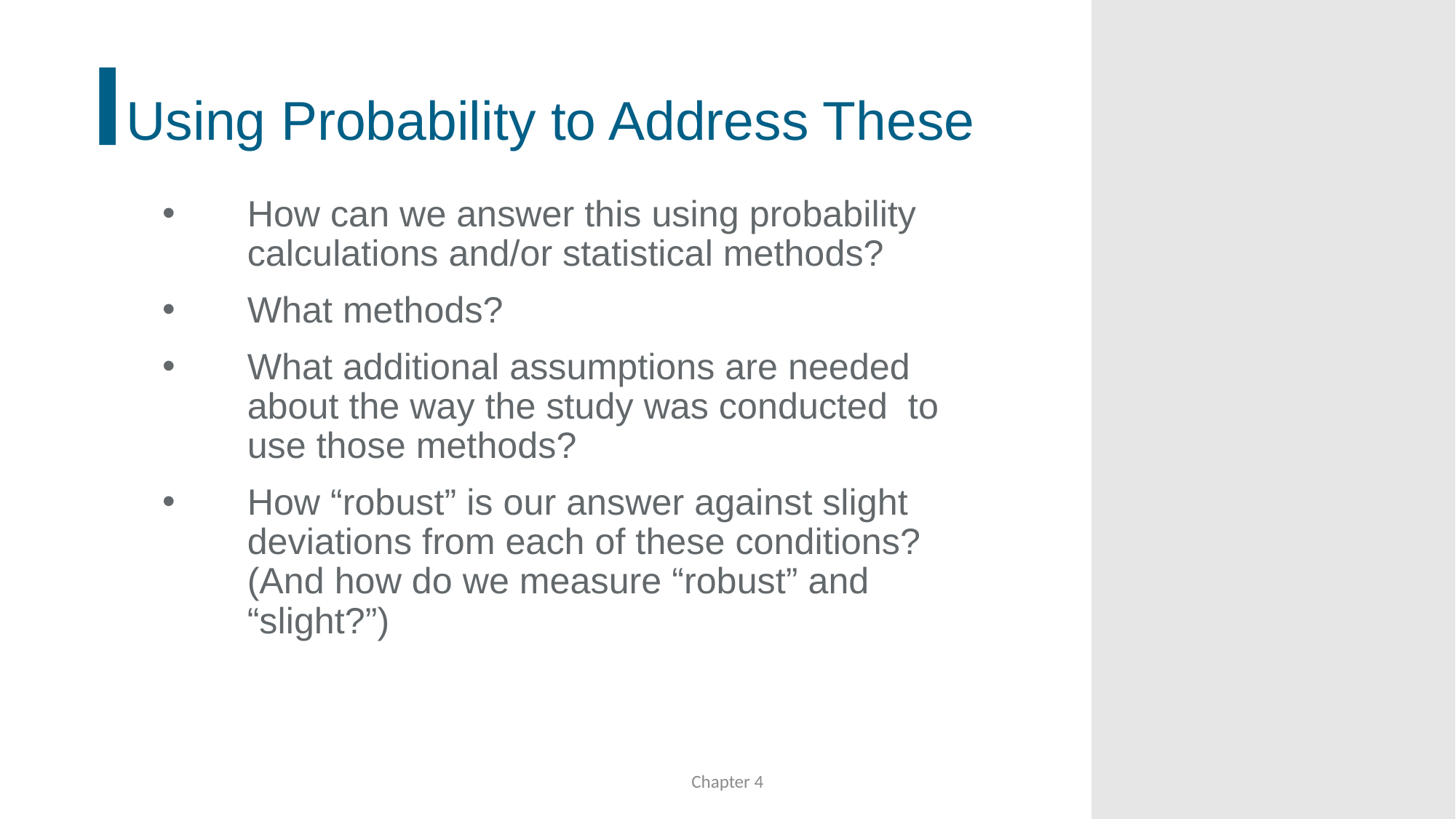

# Using Probability to Address These
How can we answer this using probability calculations and/or statistical methods?
What methods?
What additional assumptions are needed about the way the study was conducted  to use those methods?
How “robust” is our answer against slight deviations from each of these conditions?
(And how do we measure “robust” and “slight?”)

Chapter 4
7